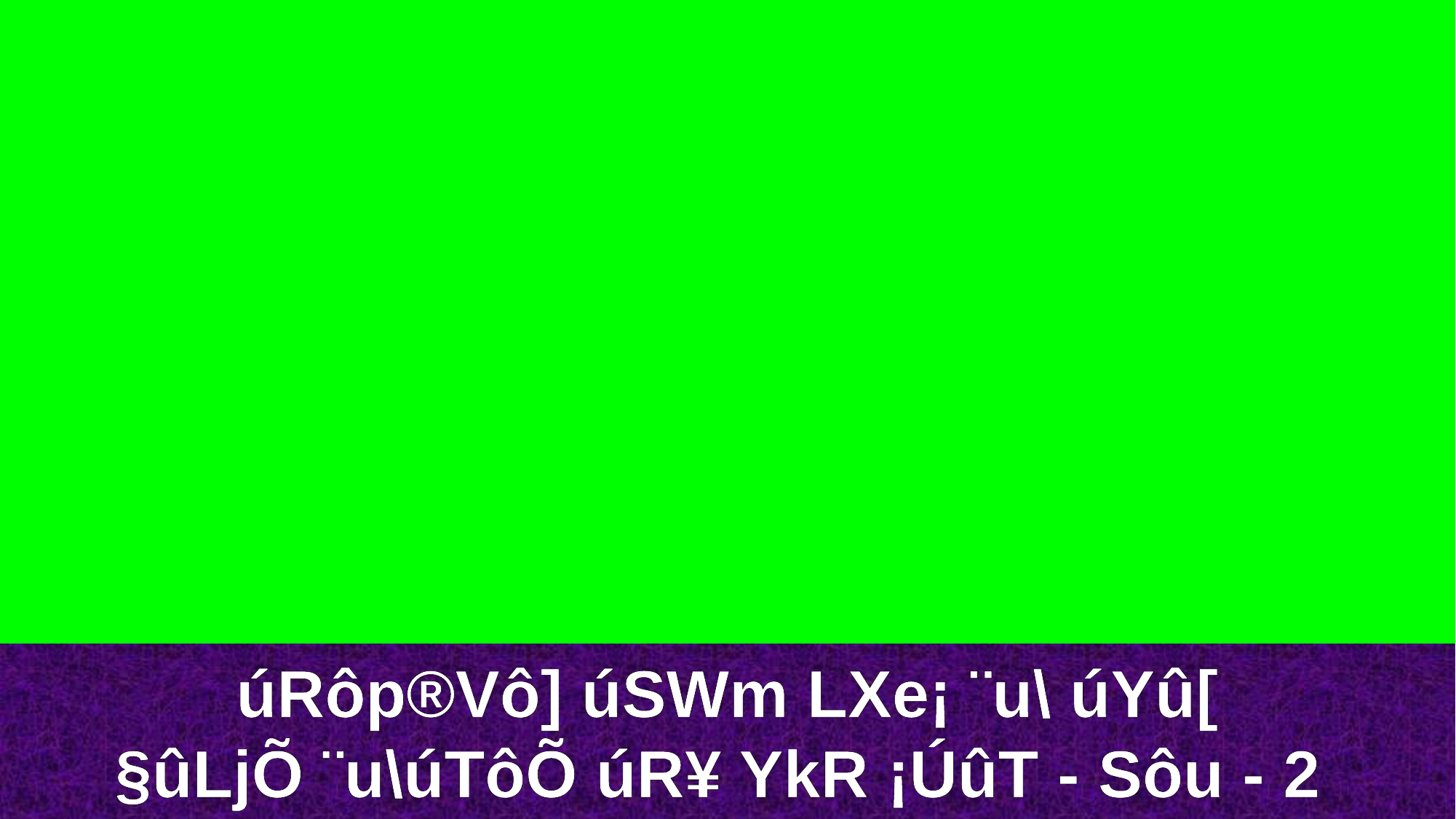

úRôp®Vô] úSWm LXe¡ ¨u\ úYû[
§ûLjÕ ¨u\úTôÕ úR¥ YkR ¡ÚûT - Sôu - 2